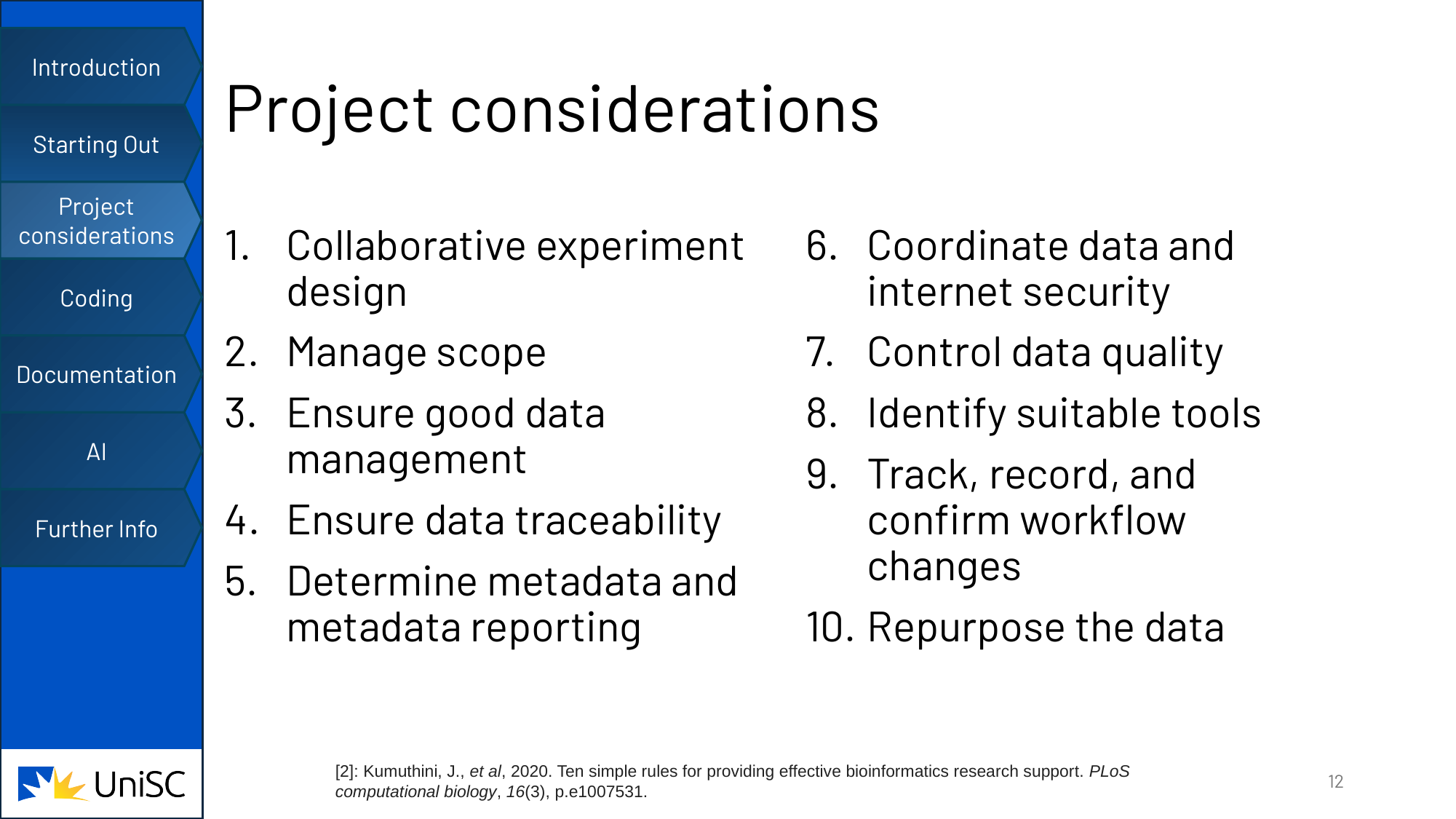

Introduction
# Project considerations
Starting Out
Project considerations
Collaborative experiment design
Manage scope
Ensure good data management
Ensure data traceability
Determine metadata and metadata reporting

Coordinate data and internet security
Control data quality
Identify suitable tools
Track, record, and confirm workflow changes
Repurpose the data
Coding
Documentation
AI
Further Info
[2]: Kumuthini, J., et al, 2020. Ten simple rules for providing effective bioinformatics research support. PLoS computational biology, 16(3), p.e1007531.
12